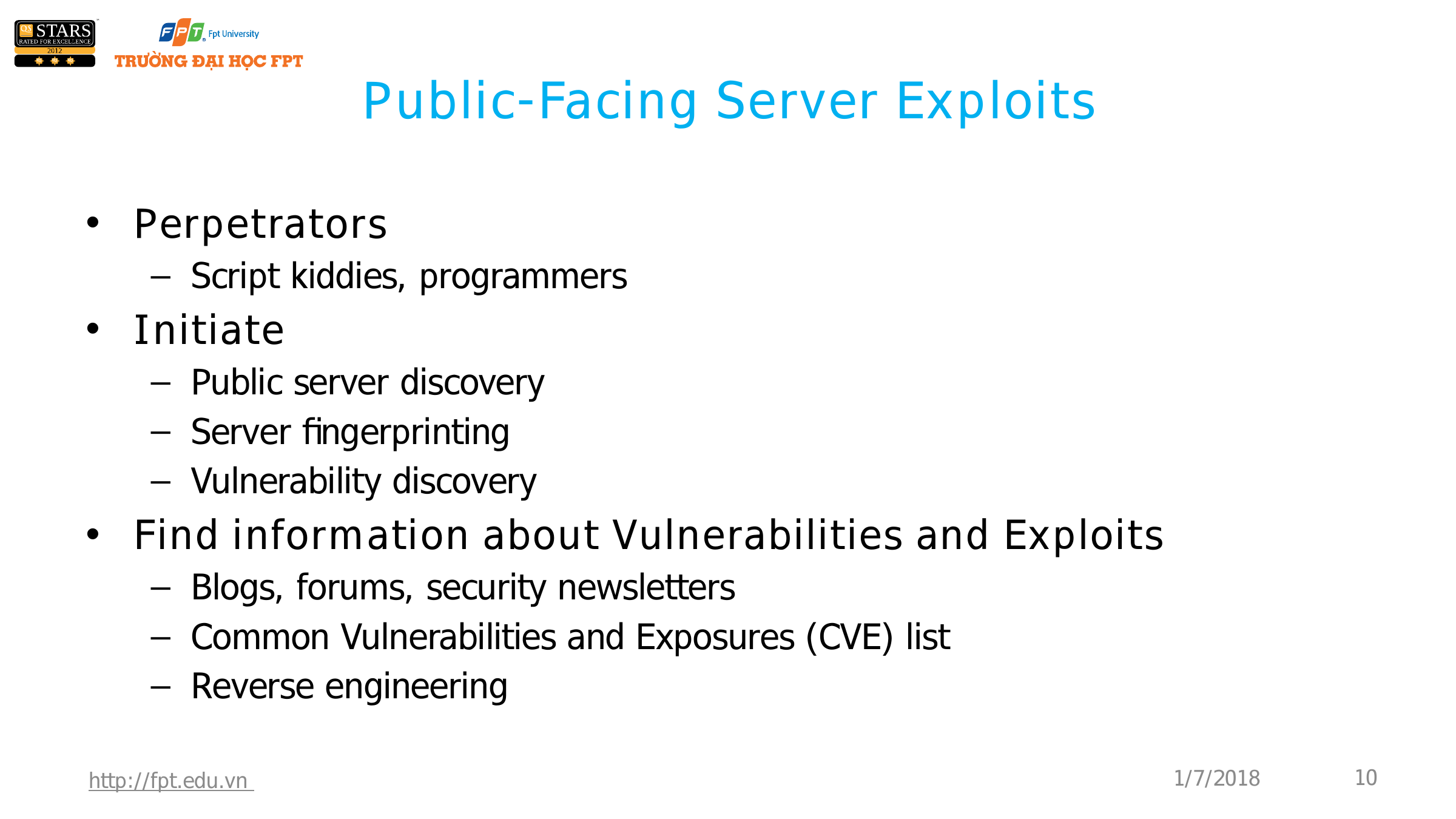

# Public-Facing Server Exploits
Perpetrators
Script kiddies, programmers
Initiate
Public server discovery
Server fingerprinting
Vulnerability discovery
Find information about Vulnerabilities and Exploits
Blogs, forums, security newsletters
Common Vulnerabilities and Exposures (CVE) list
Reverse engineering
http://fpt.edu.vn
1/7/2018
10